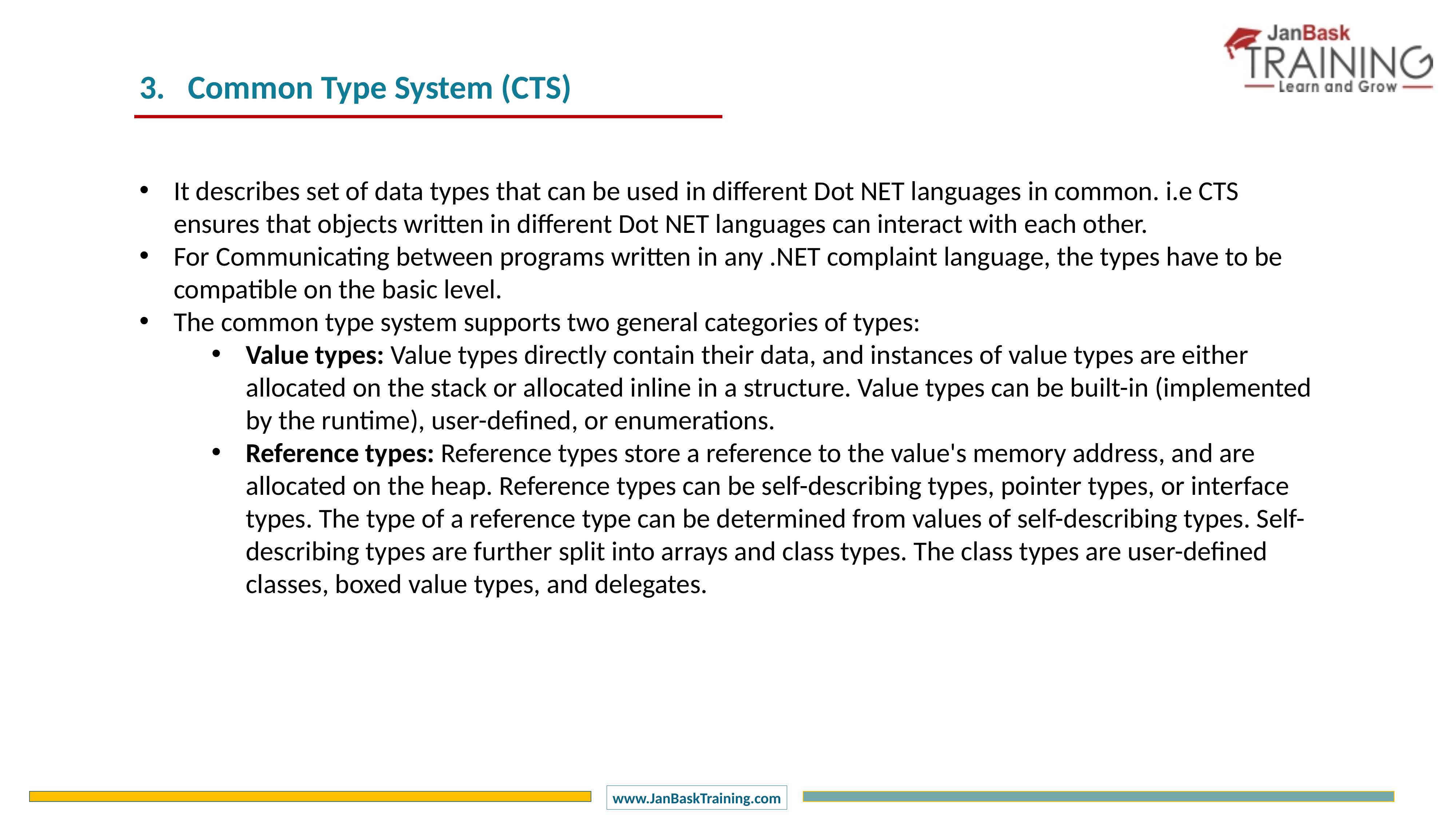

3.   Common Type System (CTS)
It describes set of data types that can be used in different Dot NET languages in common. i.e CTS ensures that objects written in different Dot NET languages can interact with each other.
For Communicating between programs written in any .NET complaint language, the types have to be compatible on the basic level.
The common type system supports two general categories of types:
Value types: Value types directly contain their data, and instances of value types are either allocated on the stack or allocated inline in a structure. Value types can be built-in (implemented by the runtime), user-defined, or enumerations.
Reference types: Reference types store a reference to the value's memory address, and are allocated on the heap. Reference types can be self-describing types, pointer types, or interface types. The type of a reference type can be determined from values of self-describing types. Self-describing types are further split into arrays and class types. The class types are user-defined classes, boxed value types, and delegates.